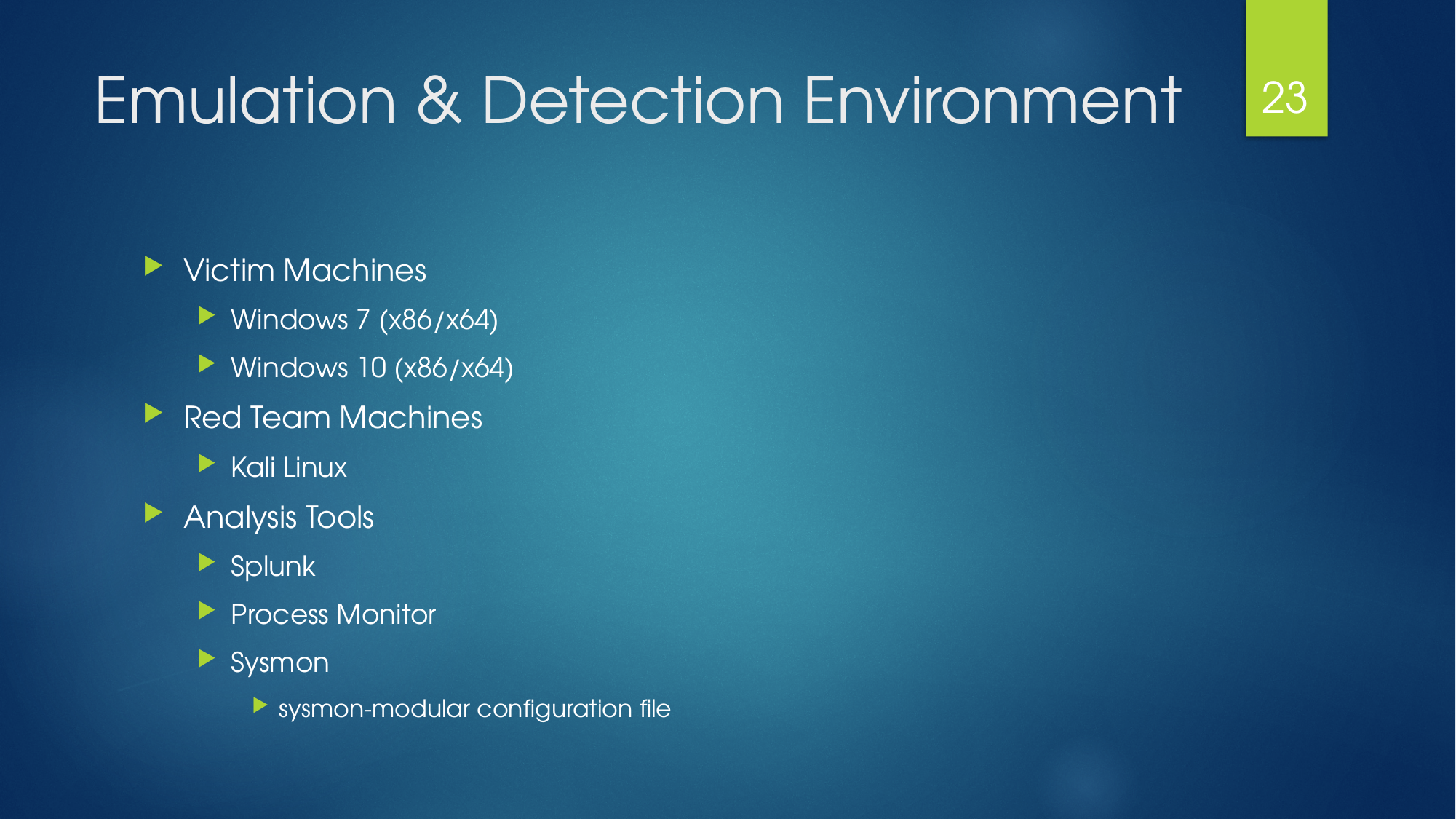

23
# Emulation & Detection Environment
Victim Machines
Windows 7 (x86/x64)
Windows 10 (x86/x64)
Red Team Machines
Kali Linux
Analysis Tools
Splunk
Process Monitor
Sysmon
sysmon-modular configuration file